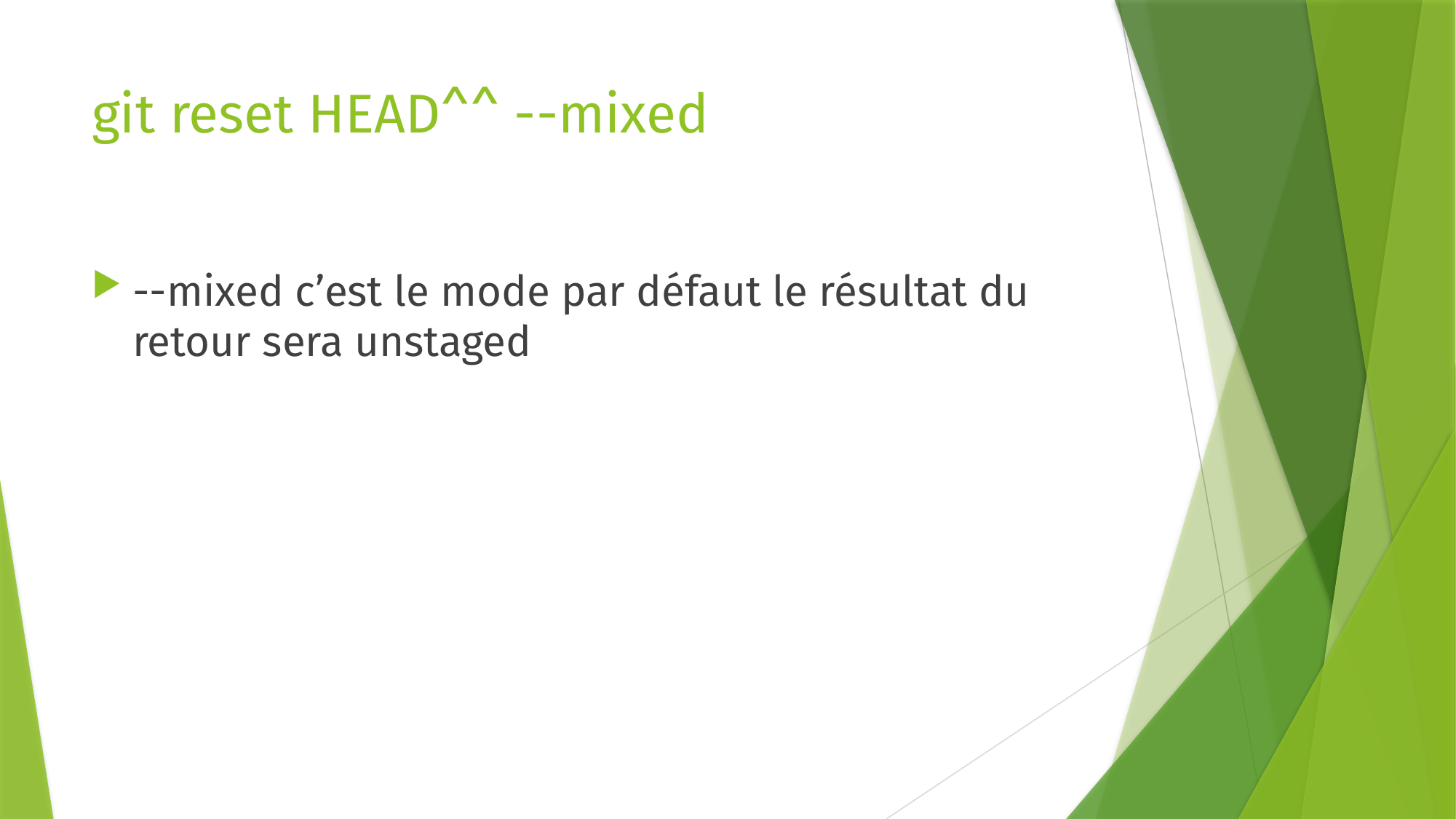

# git reset HEAD^^ --mixed
--mixed c’est le mode par défaut le résultat du retour sera unstaged